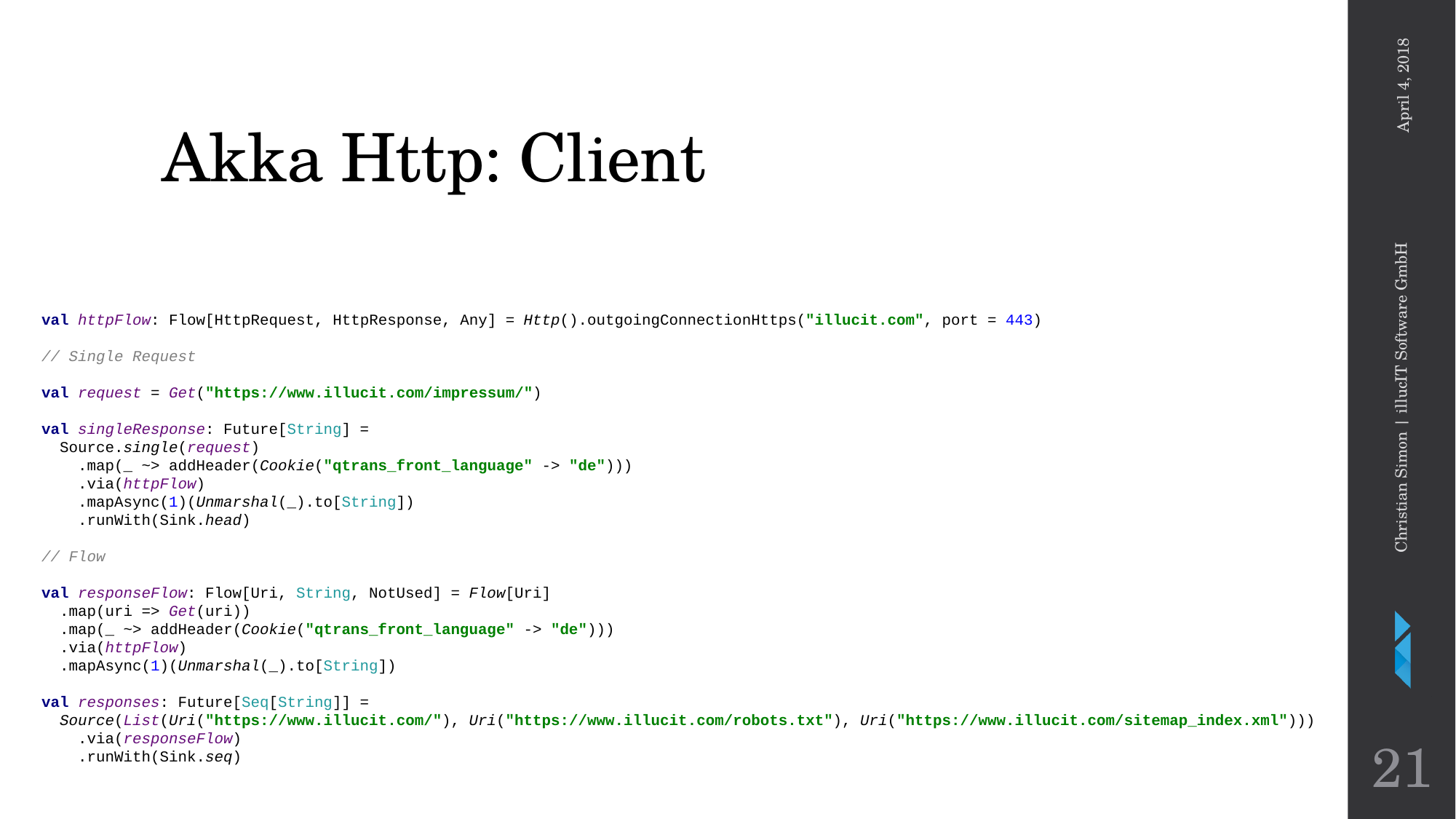

# Akka Http: Client
April 4, 2018
val httpFlow: Flow[HttpRequest, HttpResponse, Any] = Http().outgoingConnectionHttps("illucit.com", port = 443)
// Single Request
val request = Get("https://www.illucit.com/impressum/")
val singleResponse: Future[String] =
  Source.single(request)
    .map(_ ~> addHeader(Cookie("qtrans_front_language" -> "de")))
    .via(httpFlow)
    .mapAsync(1)(Unmarshal(_).to[String])
    .runWith(Sink.head)
// Flow
val responseFlow: Flow[Uri, String, NotUsed] = Flow[Uri]
  .map(uri => Get(uri))
  .map(_ ~> addHeader(Cookie("qtrans_front_language" -> "de")))
  .via(httpFlow)
  .mapAsync(1)(Unmarshal(_).to[String])
val responses: Future[Seq[String]] =
  Source(List(Uri("https://www.illucit.com/"), Uri("https://www.illucit.com/robots.txt"), Uri("https://www.illucit.com/sitemap_index.xml")))
    .via(responseFlow)
    .runWith(Sink.seq)
Christian Simon | illucIT Software GmbH
21